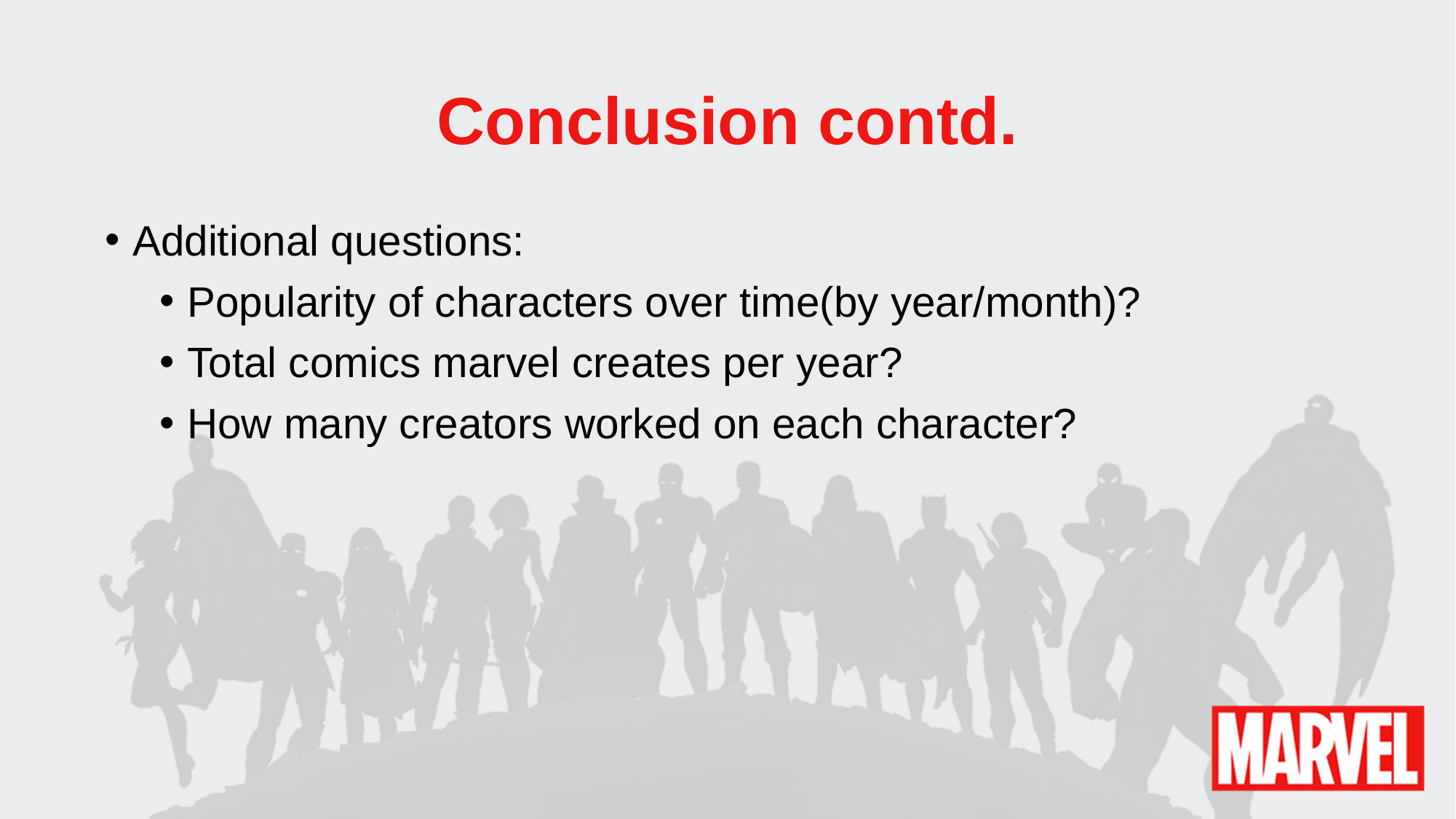

# Conclusion contd.
Additional questions:
Popularity of characters over time(by year/month)?
Total comics marvel creates per year?
How many creators worked on each character?